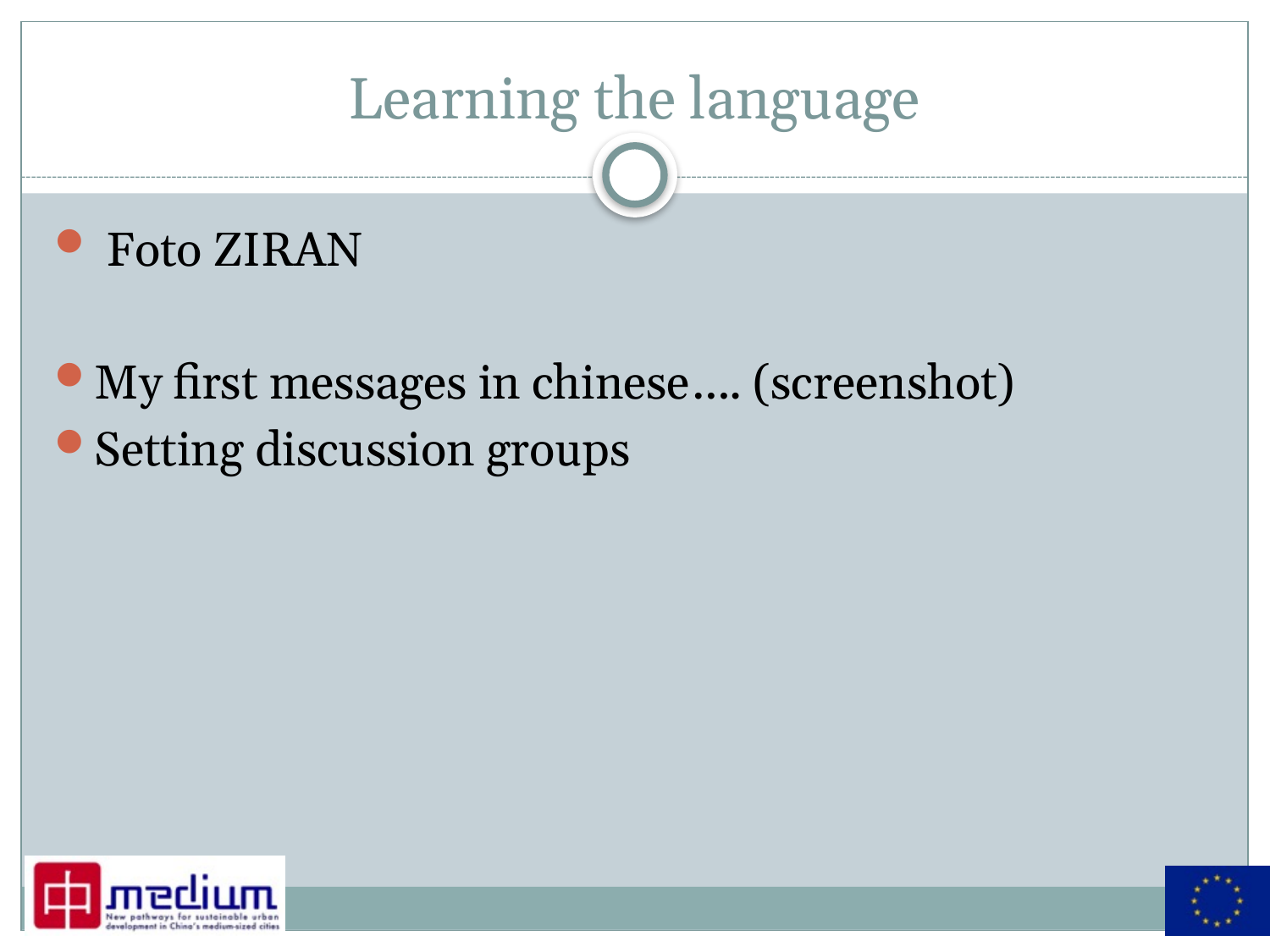

# Learning the language
 Foto ZIRAN

My first messages in chinese…. (screenshot)
Setting discussion groups